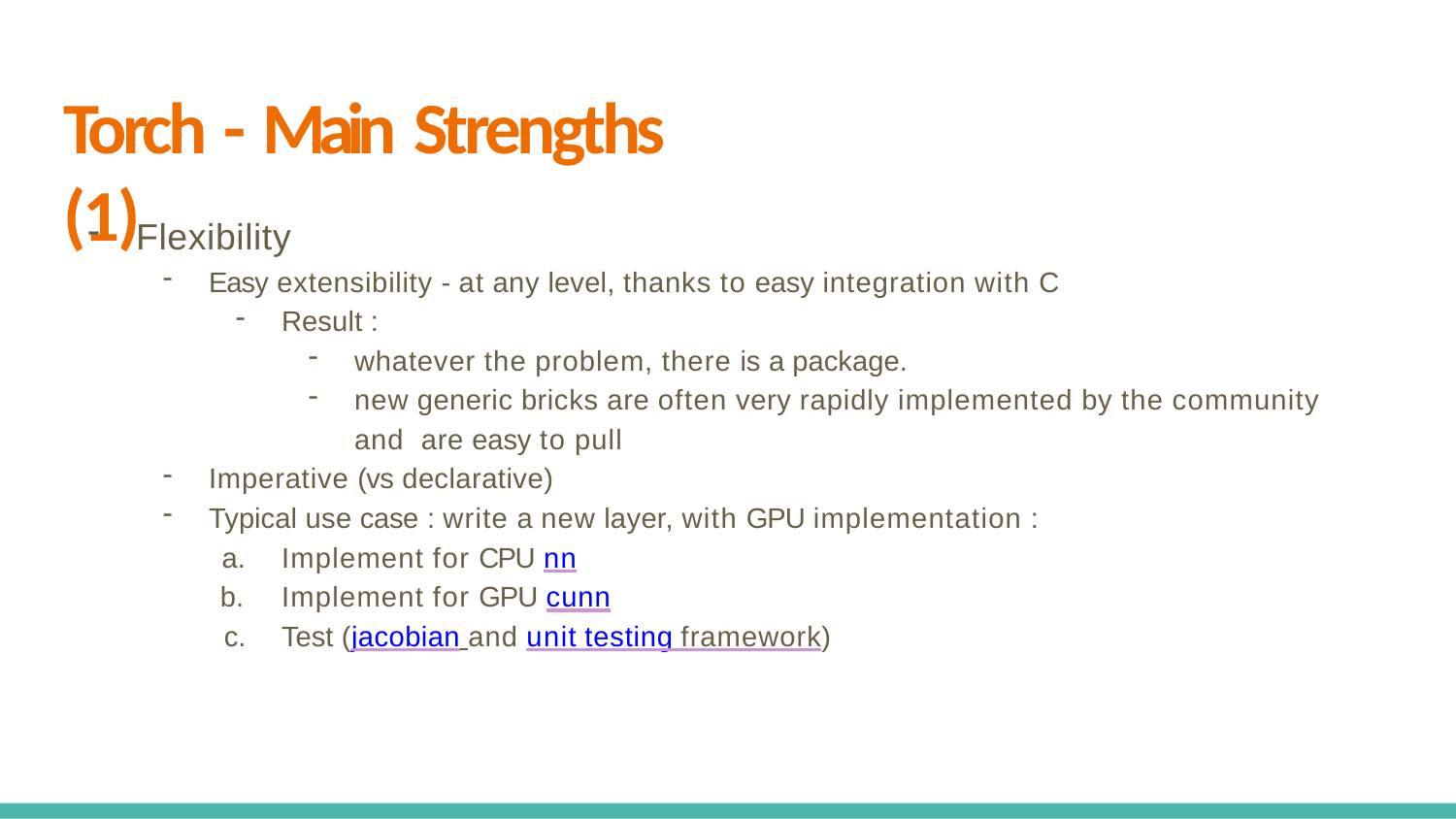

# Torch - Main Strengths (1)
Flexibility
Easy extensibility - at any level, thanks to easy integration with C
Result :
whatever the problem, there is a package.
new generic bricks are often very rapidly implemented by the community and  are easy to pull
Imperative (vs declarative)
Typical use case : write a new layer, with GPU implementation :
Implement for CPU nn
Implement for GPU cunn
Test (jacobian and unit testing framework)